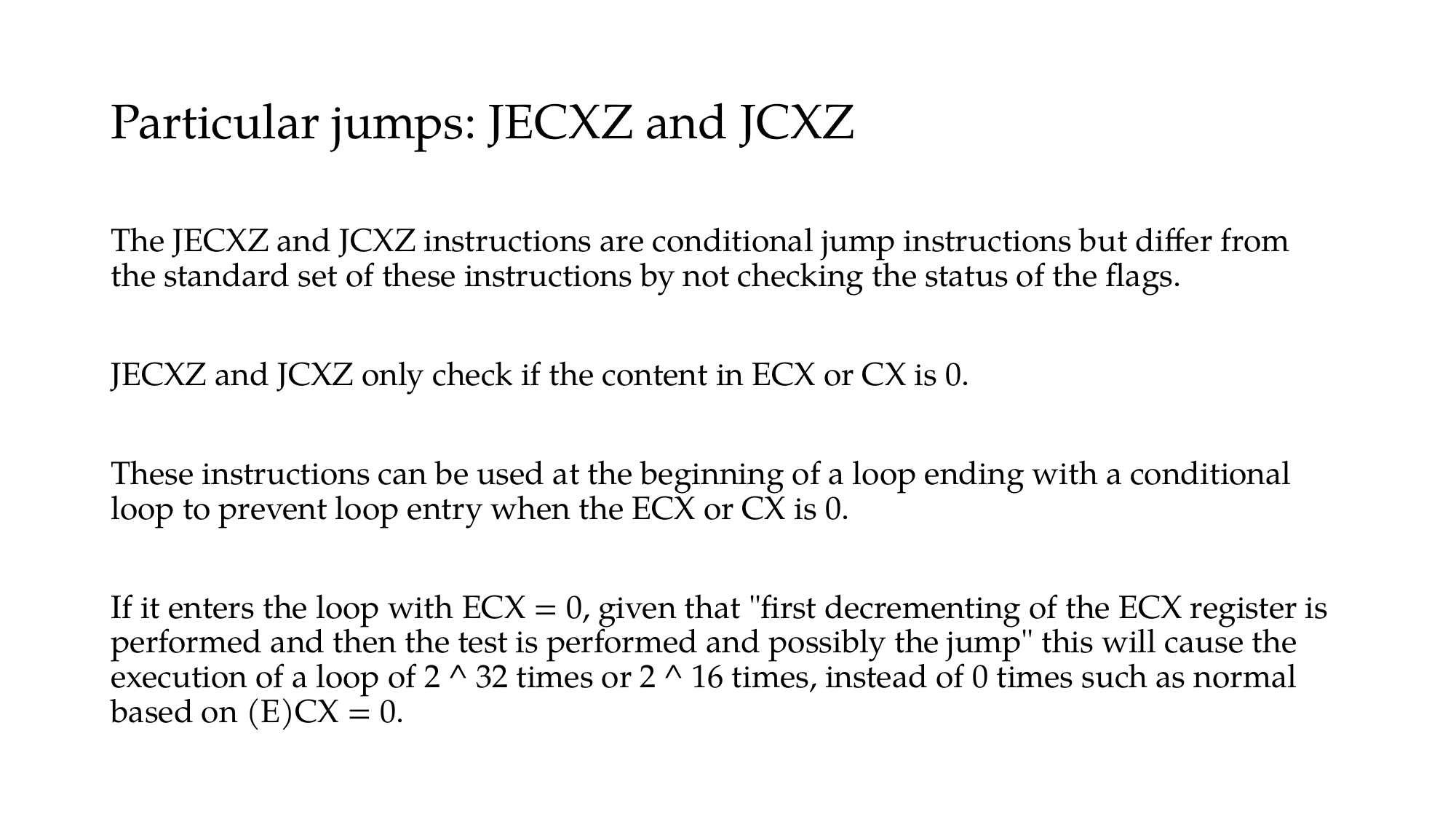

# Particular jumps: JECXZ and JCXZ
The JECXZ and JCXZ instructions are conditional jump instructions but differ from the standard set of these instructions by not checking the status of the flags.

JECXZ and JCXZ only check if the content in ECX or CX is 0.

These instructions can be used at the beginning of a loop ending with a conditional loop to prevent loop entry when the ECX or CX is 0.

If it enters the loop with ECX = 0, given that "first decrementing of the ECX register is performed and then the test is performed and possibly the jump" this will cause the execution of a loop of 2 ^ 32 times or 2 ^ 16 times, instead of 0 times such as normal based on (E)CX = 0.